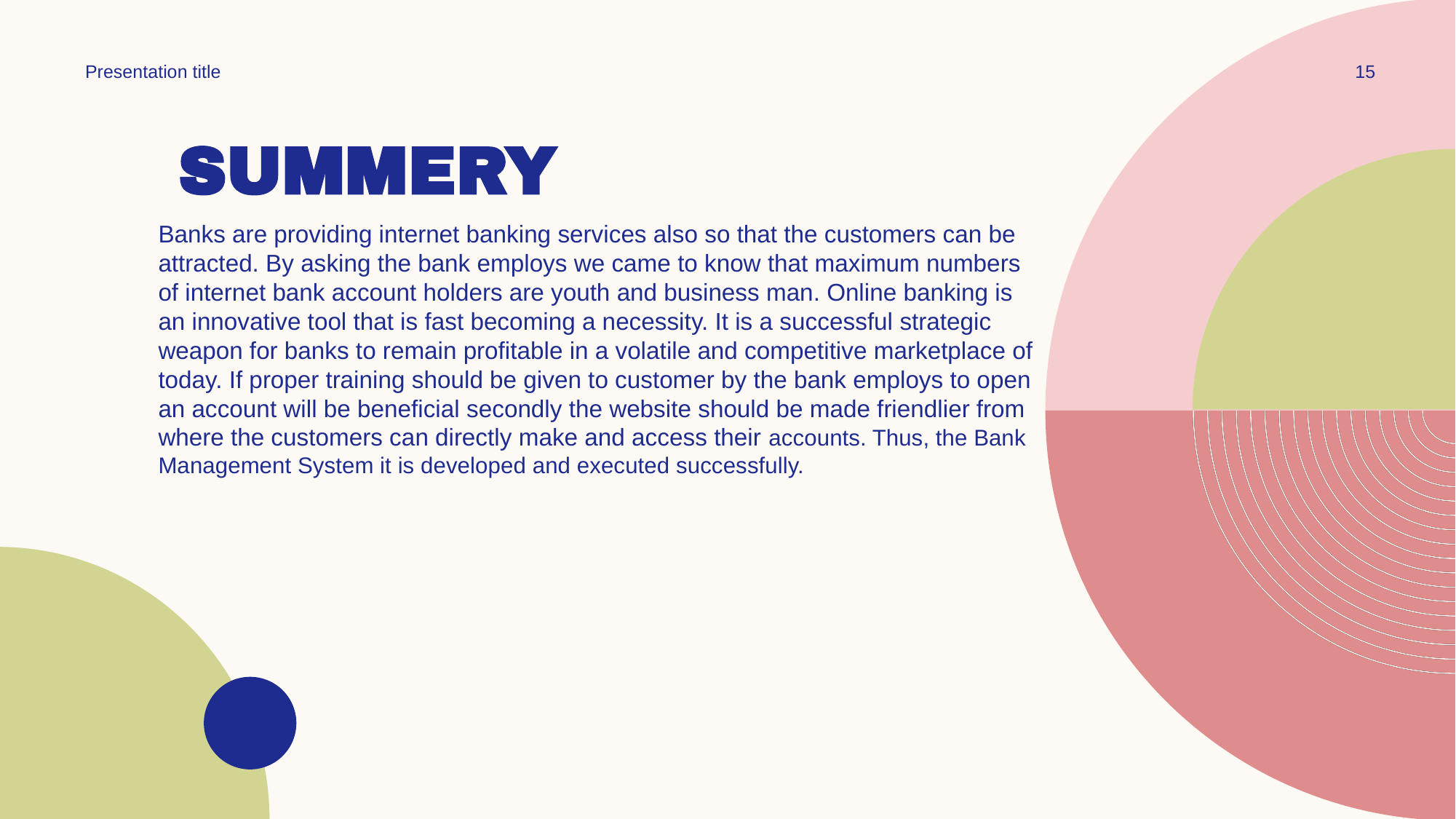

Presentation title
15
# summery
Banks are providing internet banking services also so that the customers can be attracted. By asking the bank employs we came to know that maximum numbers of internet bank account holders are youth and business man. Online banking is an innovative tool that is fast becoming a necessity. It is a successful strategic weapon for banks to remain profitable in a volatile and competitive marketplace of today. If proper training should be given to customer by the bank employs to open an account will be beneficial secondly the website should be made friendlier from where the customers can directly make and access their accounts. Thus, the Bank Management System it is developed and executed successfully.